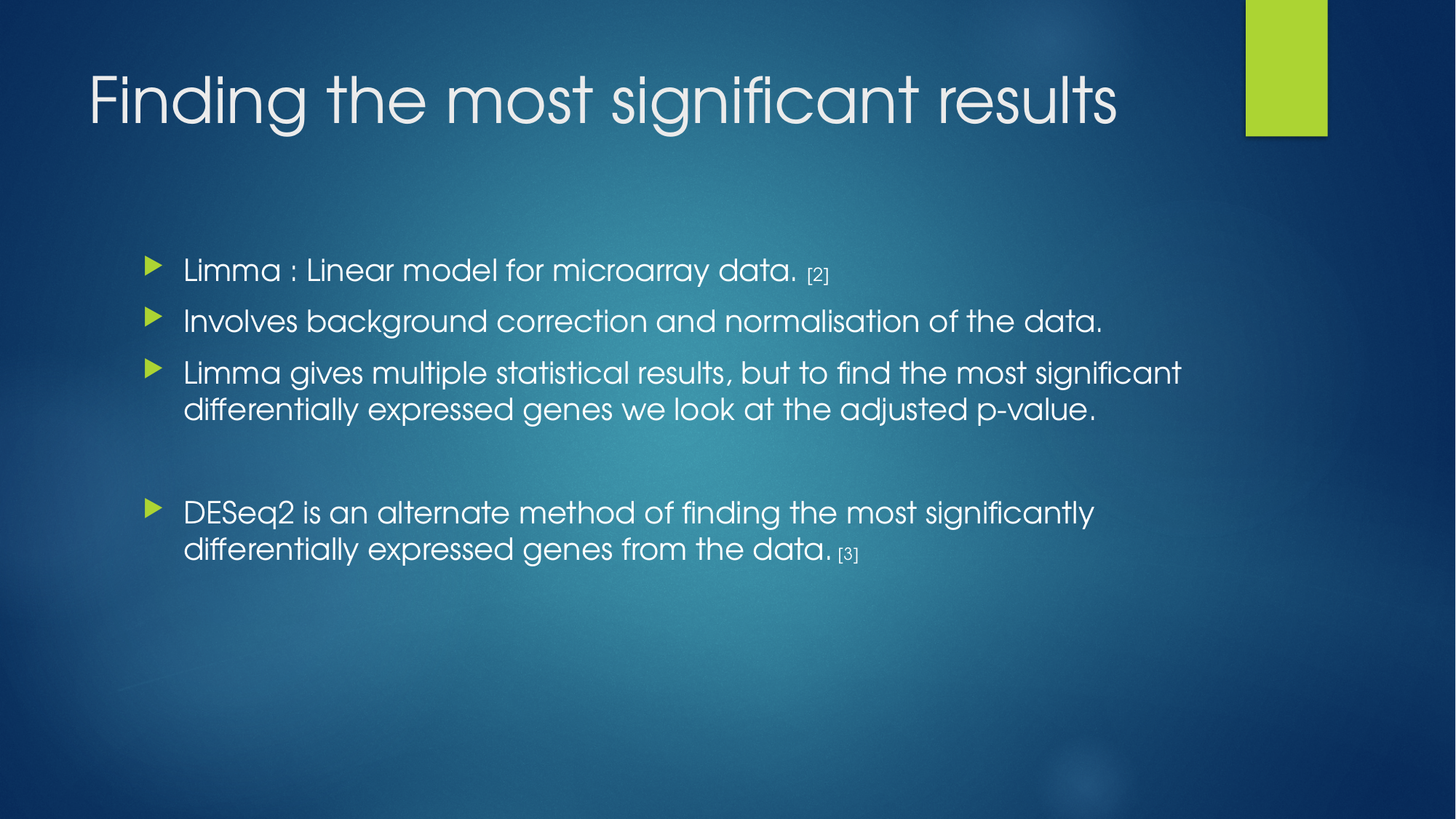

# Finding the most significant results
Limma : Linear model for microarray data. [2]
Involves background correction and normalisation of the data.
Limma gives multiple statistical results, but to find the most significant differentially expressed genes we look at the adjusted p-value.

DESeq2 is an alternate method of finding the most significantly differentially expressed genes from the data. [3]